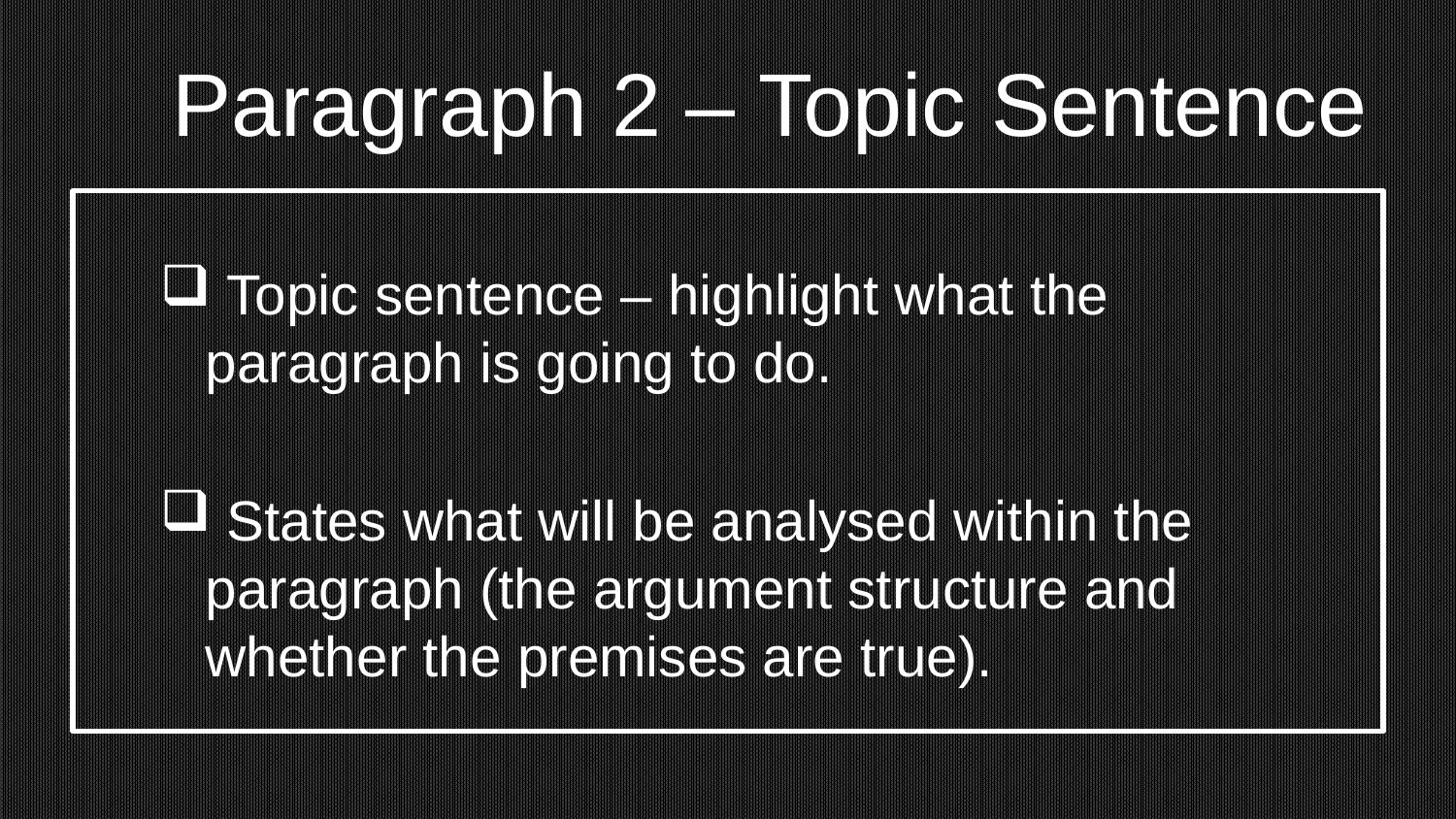

# Paragraph 2 – Topic Sentence

 Topic sentence – highlight what the paragraph is going to do.

 States what will be analysed within the paragraph (the argument structure and whether the premises are true).